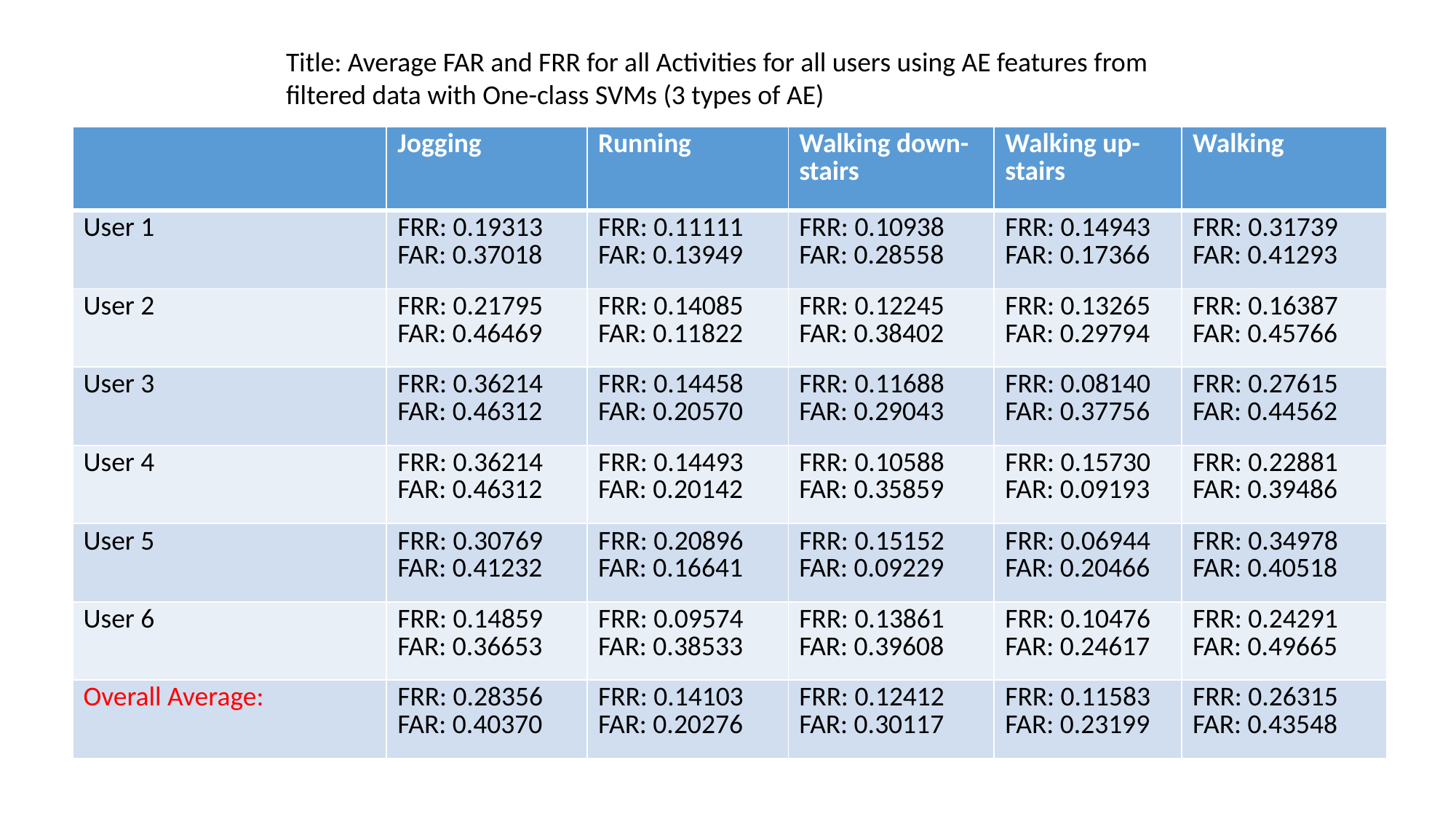

Title: Average FAR and FRR for all Activities for all users using AE features from filtered data with One-class SVMs (3 types of AE)

|  | Jogging | Running | Walking down-stairs | Walking up-stairs | Walking |
| --- | --- | --- | --- | --- | --- |
| User 1 | FRR: 0.19313 FAR: 0.37018 | FRR: 0.11111 FAR: 0.13949 | FRR: 0.10938 FAR: 0.28558 | FRR: 0.14943 FAR: 0.17366 | FRR: 0.31739 FAR: 0.41293 |
| User 2 | FRR: 0.21795 FAR: 0.46469 | FRR: 0.14085 FAR: 0.11822 | FRR: 0.12245 FAR: 0.38402 | FRR: 0.13265 FAR: 0.29794 | FRR: 0.16387 FAR: 0.45766 |
| User 3 | FRR: 0.36214 FAR: 0.46312 | FRR: 0.14458 FAR: 0.20570 | FRR: 0.11688 FAR: 0.29043 | FRR: 0.08140 FAR: 0.37756 | FRR: 0.27615 FAR: 0.44562 |
| User 4 | FRR: 0.36214 FAR: 0.46312 | FRR: 0.14493 FAR: 0.20142 | FRR: 0.10588 FAR: 0.35859 | FRR: 0.15730 FAR: 0.09193 | FRR: 0.22881 FAR: 0.39486 |
| User 5 | FRR: 0.30769 FAR: 0.41232 | FRR: 0.20896 FAR: 0.16641 | FRR: 0.15152 FAR: 0.09229 | FRR: 0.06944 FAR: 0.20466 | FRR: 0.34978 FAR: 0.40518 |
| User 6 | FRR: 0.14859 FAR: 0.36653 | FRR: 0.09574 FAR: 0.38533 | FRR: 0.13861 FAR: 0.39608 | FRR: 0.10476 FAR: 0.24617 | FRR: 0.24291 FAR: 0.49665 |
| Overall Average: | FRR: 0.28356 FAR: 0.40370 | FRR: 0.14103 FAR: 0.20276 | FRR: 0.12412 FAR: 0.30117 | FRR: 0.11583 FAR: 0.23199 | FRR: 0.26315 FAR: 0.43548 |